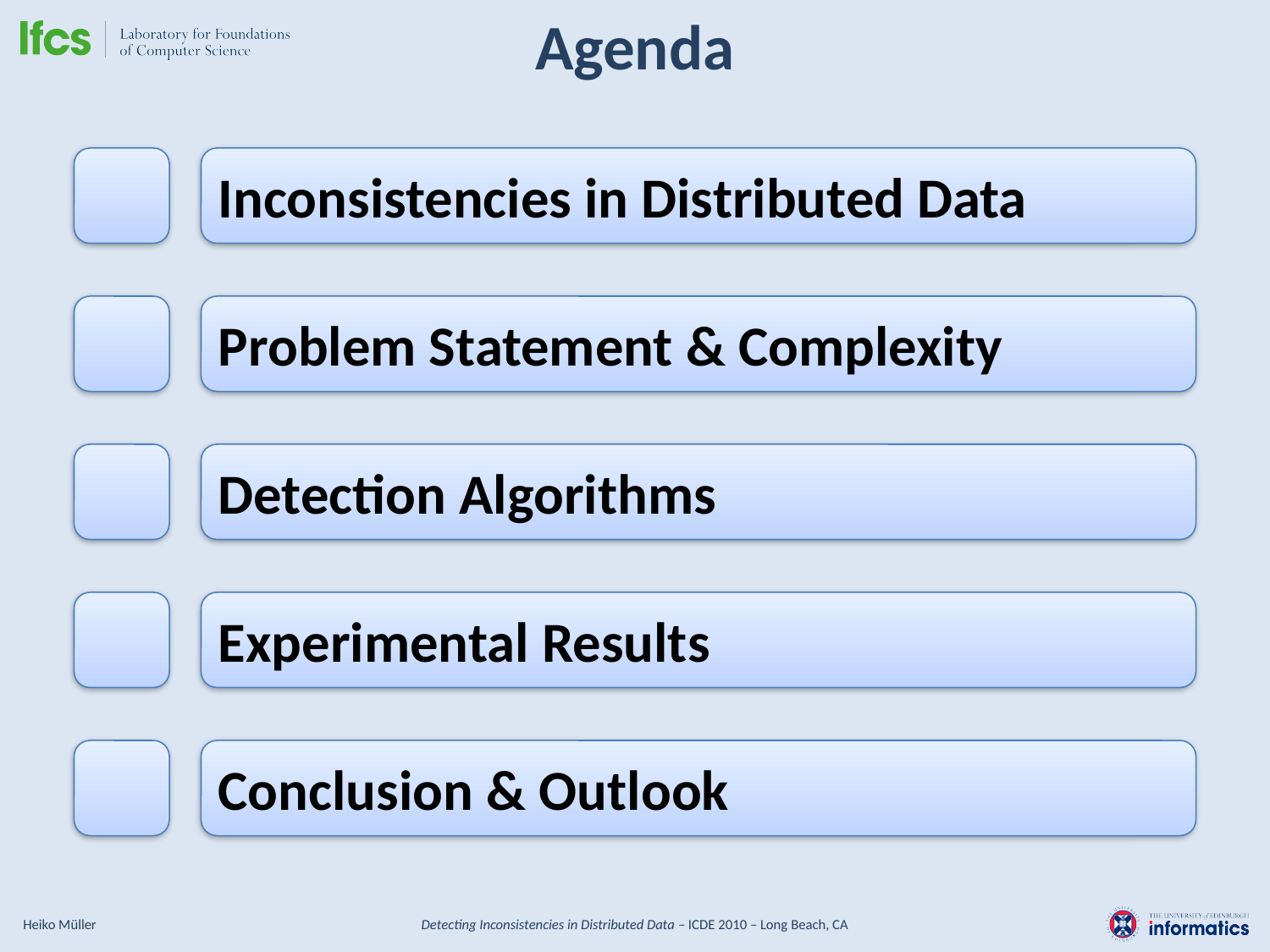

Agenda

Inconsistencies in Distributed Data

Problem Statement & Complexity

Detection Algorithms

Experimental Results

Conclusion & Outlook